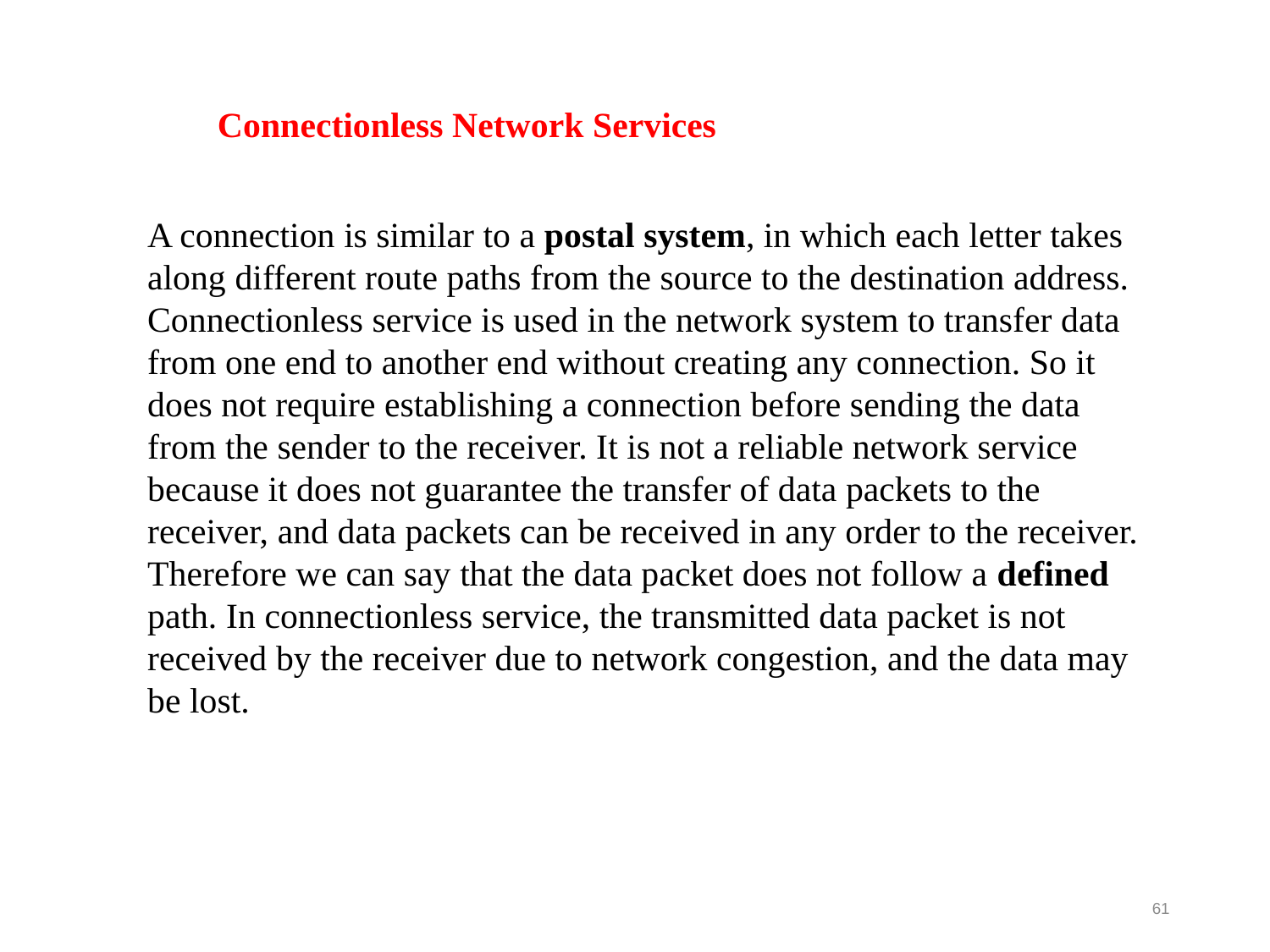

Connectionless Network Services

A connection is similar to a postal system, in which each letter takes along different route paths from the source to the destination address. Connectionless service is used in the network system to transfer data from one end to another end without creating any connection. So it does not require establishing a connection before sending the data from the sender to the receiver. It is not a reliable network service because it does not guarantee the transfer of data packets to the receiver, and data packets can be received in any order to the receiver. Therefore we can say that the data packet does not follow a defined path. In connectionless service, the transmitted data packet is not received by the receiver due to network congestion, and the data may be lost.
61